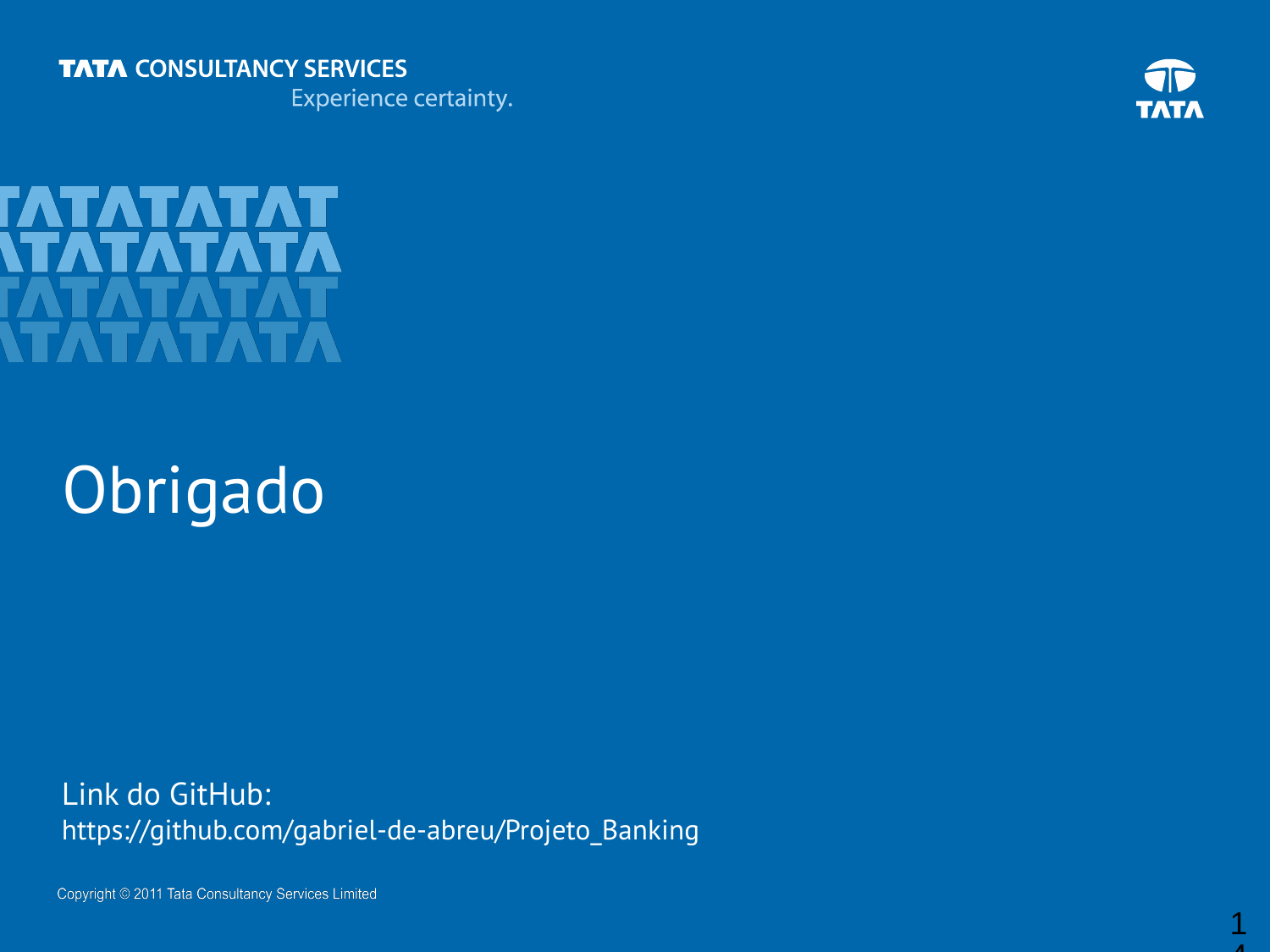

# Obrigado

Link do GitHub:
https://github.com/gabriel-de-abreu/Projeto_Banking
14